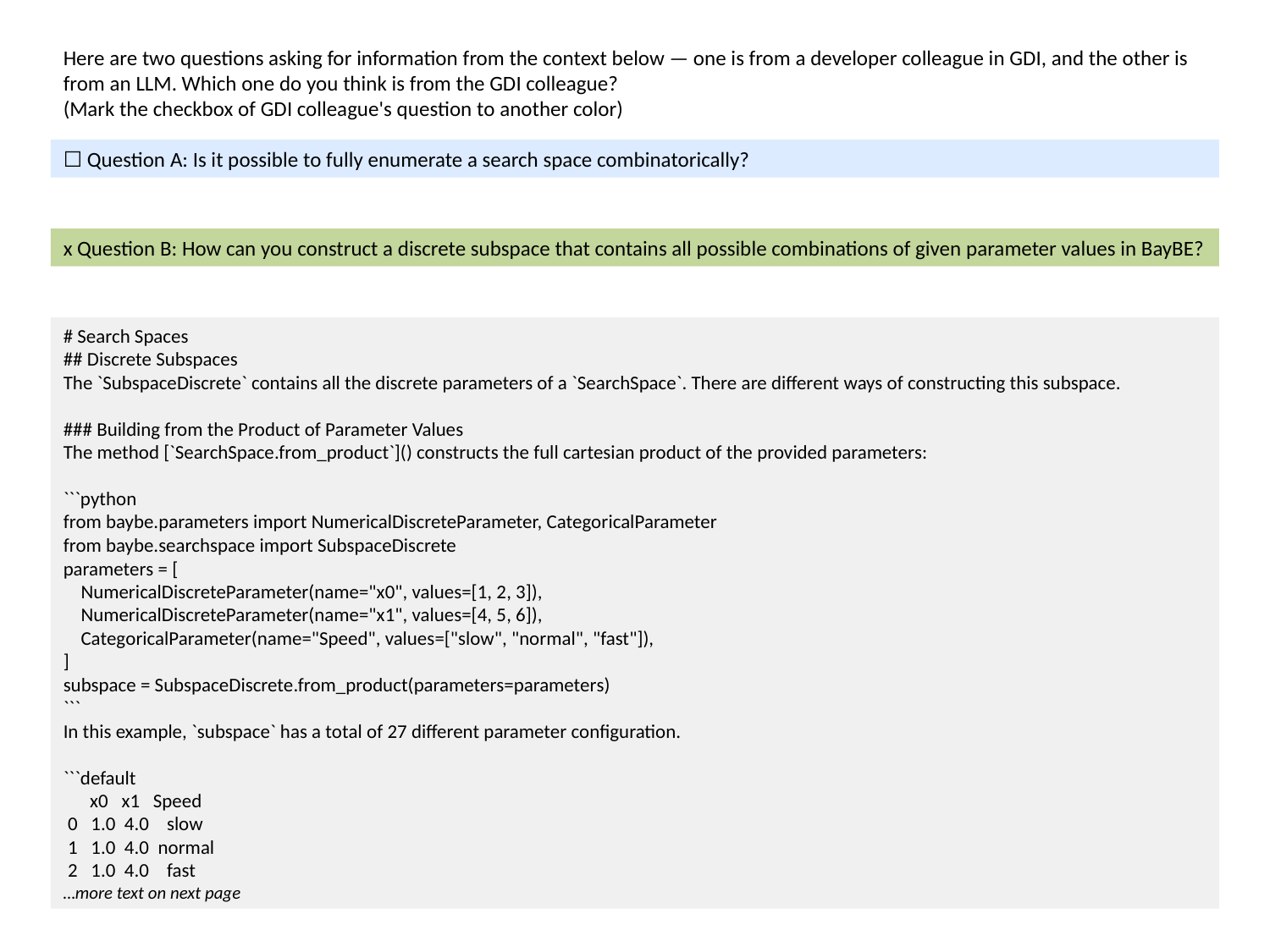

Here are two questions asking for information from the context below — one is from a developer colleague in GDI, and the other is from an LLM. Which one do you think is from the GDI colleague?
(Mark the checkbox of GDI colleague's question to another color)
☐ Question A: Is it possible to fully enumerate a search space combinatorically?
x Question B: How can you construct a discrete subspace that contains all possible combinations of given parameter values in BayBE?
# Search Spaces
## Discrete Subspaces
The `SubspaceDiscrete` contains all the discrete parameters of a `SearchSpace`. There are different ways of constructing this subspace.

### Building from the Product of Parameter Values
The method [`SearchSpace.from_product`]() constructs the full cartesian product of the provided parameters:

```python
from baybe.parameters import NumericalDiscreteParameter, CategoricalParameter
from baybe.searchspace import SubspaceDiscrete
parameters = [
    NumericalDiscreteParameter(name="x0", values=[1, 2, 3]),
    NumericalDiscreteParameter(name="x1", values=[4, 5, 6]),
    CategoricalParameter(name="Speed", values=["slow", "normal", "fast"]),
]
subspace = SubspaceDiscrete.from_product(parameters=parameters)
```
In this example, `subspace` has a total of 27 different parameter configuration.

```default
      x0   x1   Speed
 0   1.0  4.0    slow
 1   1.0  4.0  normal
 2   1.0  4.0    fast
…more text on next page